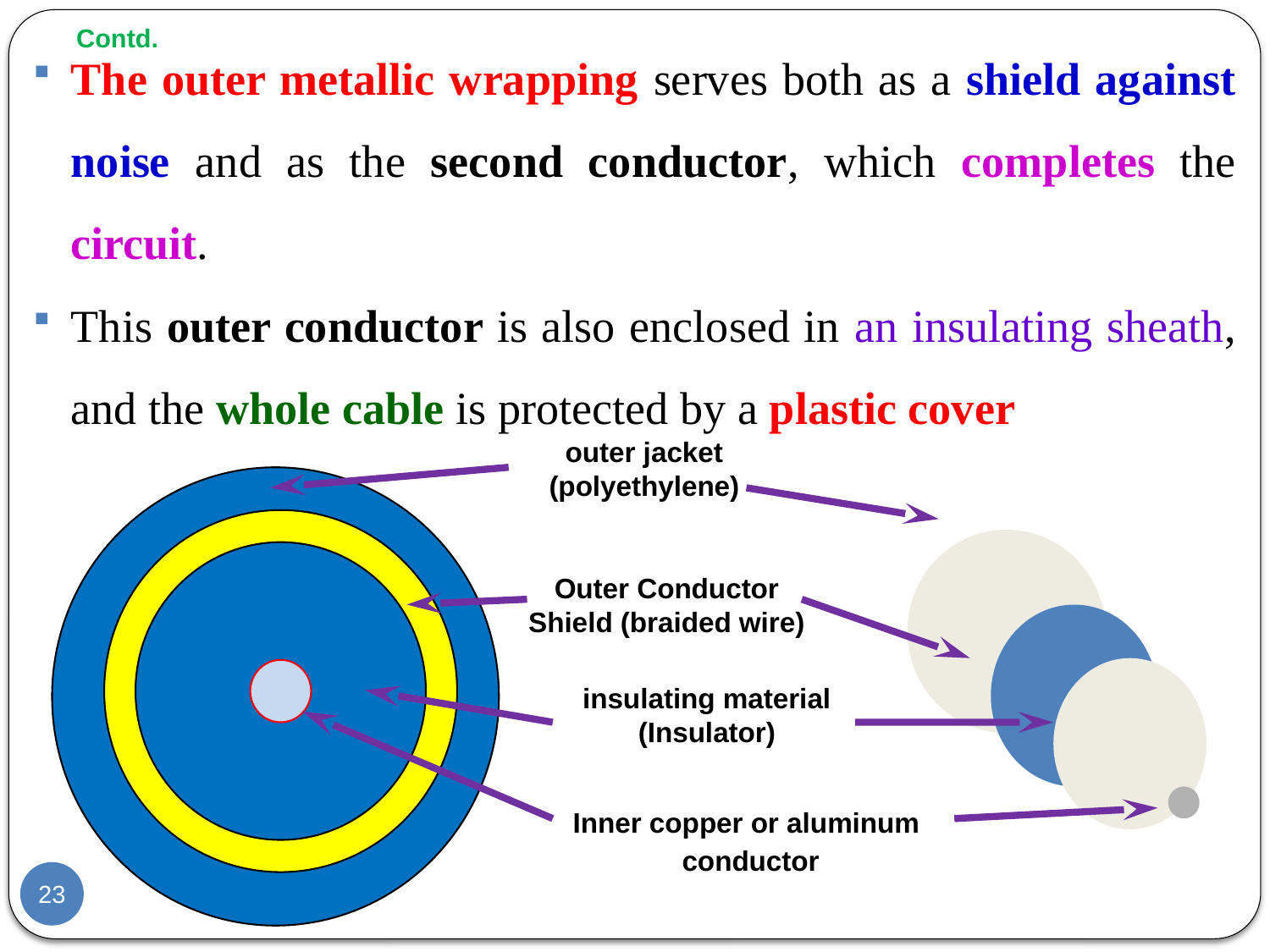

The outer metallic wrapping serves both as a shield against noise and as the second conductor, which completes the circuit.
This outer conductor is also enclosed in an insulating sheath, and the whole cable is protected by a plastic cover
# Contd.
outer jacket
(polyethylene)

Outer Conductor
Shield (braided wire)
insulating material
(Insulator)
Inner copper or aluminum
 conductor
23